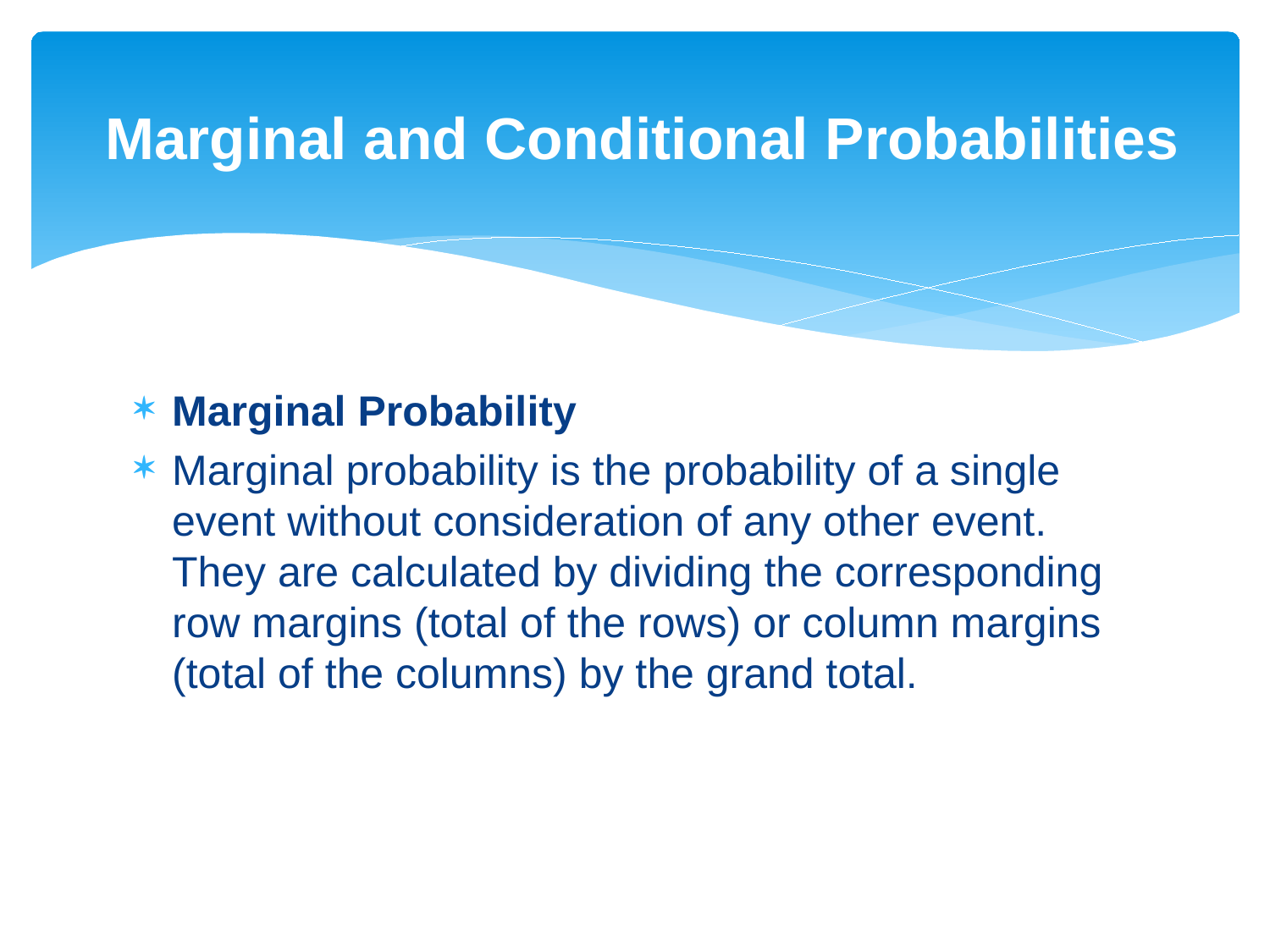

# Marginal and Conditional Probabilities
Marginal Probability
Marginal probability is the probability of a single event without consideration of any other event. They are calculated by dividing the corresponding row margins (total of the rows) or column margins (total of the columns) by the grand total.